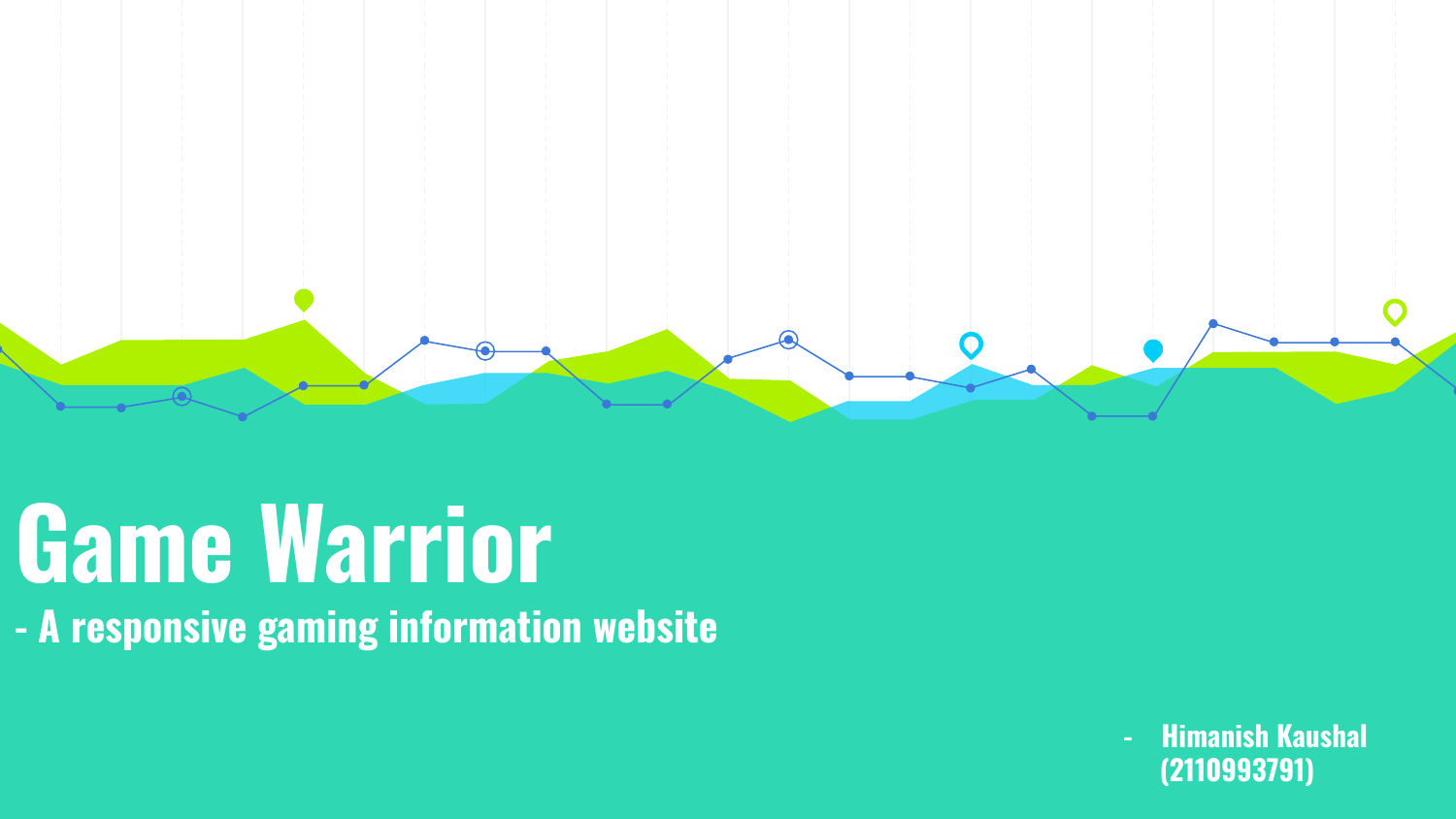

# Game Warrior - A responsive gaming information website
 -    Himanish Kaushal
      (2110993791)